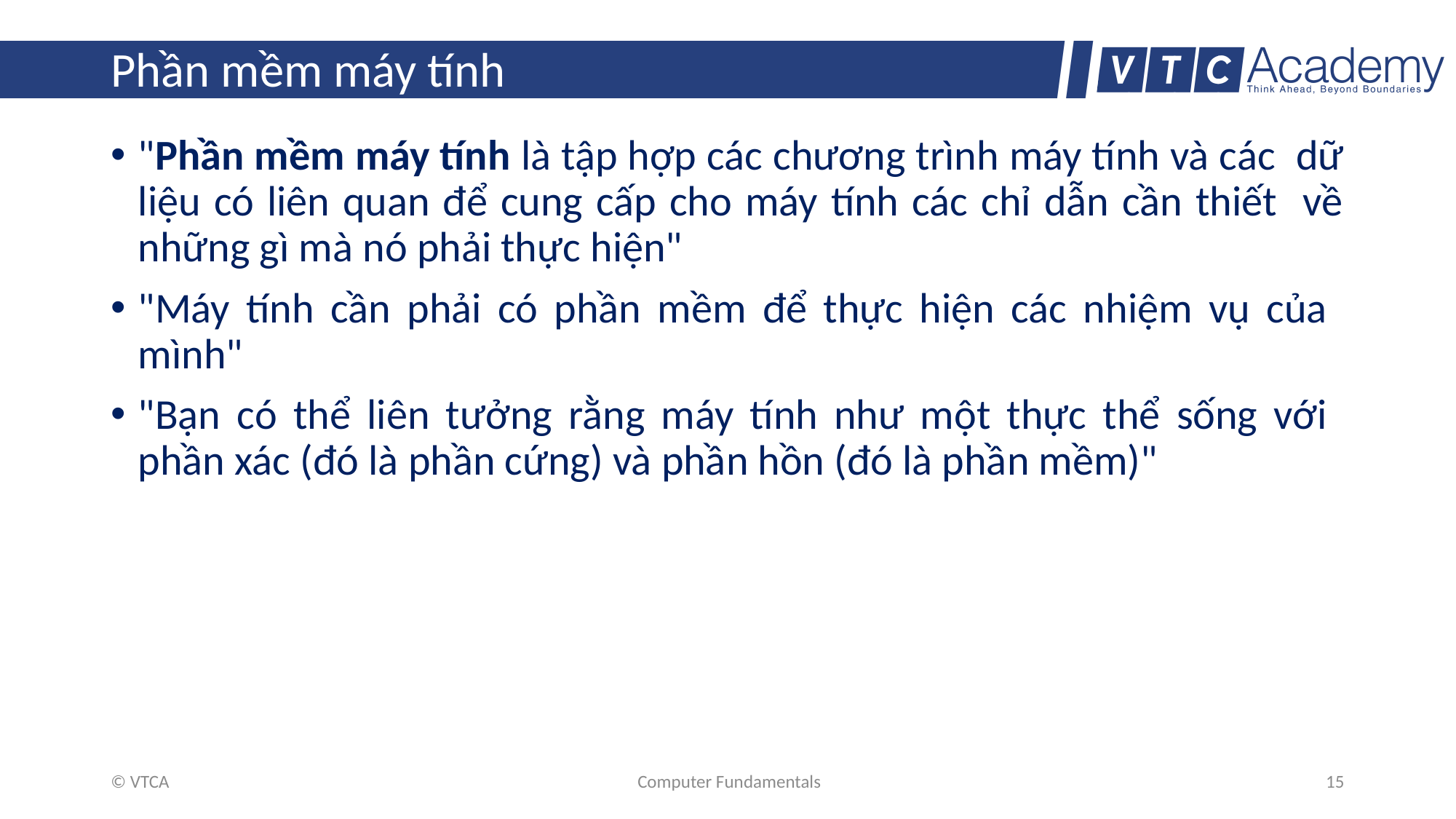

# Phần mềm máy tính
"Phần mềm máy tính là tập hợp các chương trình máy tính và các  dữ liệu có liên quan để cung cấp cho máy tính các chỉ dẫn cần thiết  về những gì mà nó phải thực hiện"
"Máy tính cần phải có phần mềm để thực hiện các nhiệm vụ của  mình"
"Bạn có thể liên tưởng rằng máy tính như một thực thể sống với  phần xác (đó là phần cứng) và phần hồn (đó là phần mềm)"
© VTCA
Computer Fundamentals
15